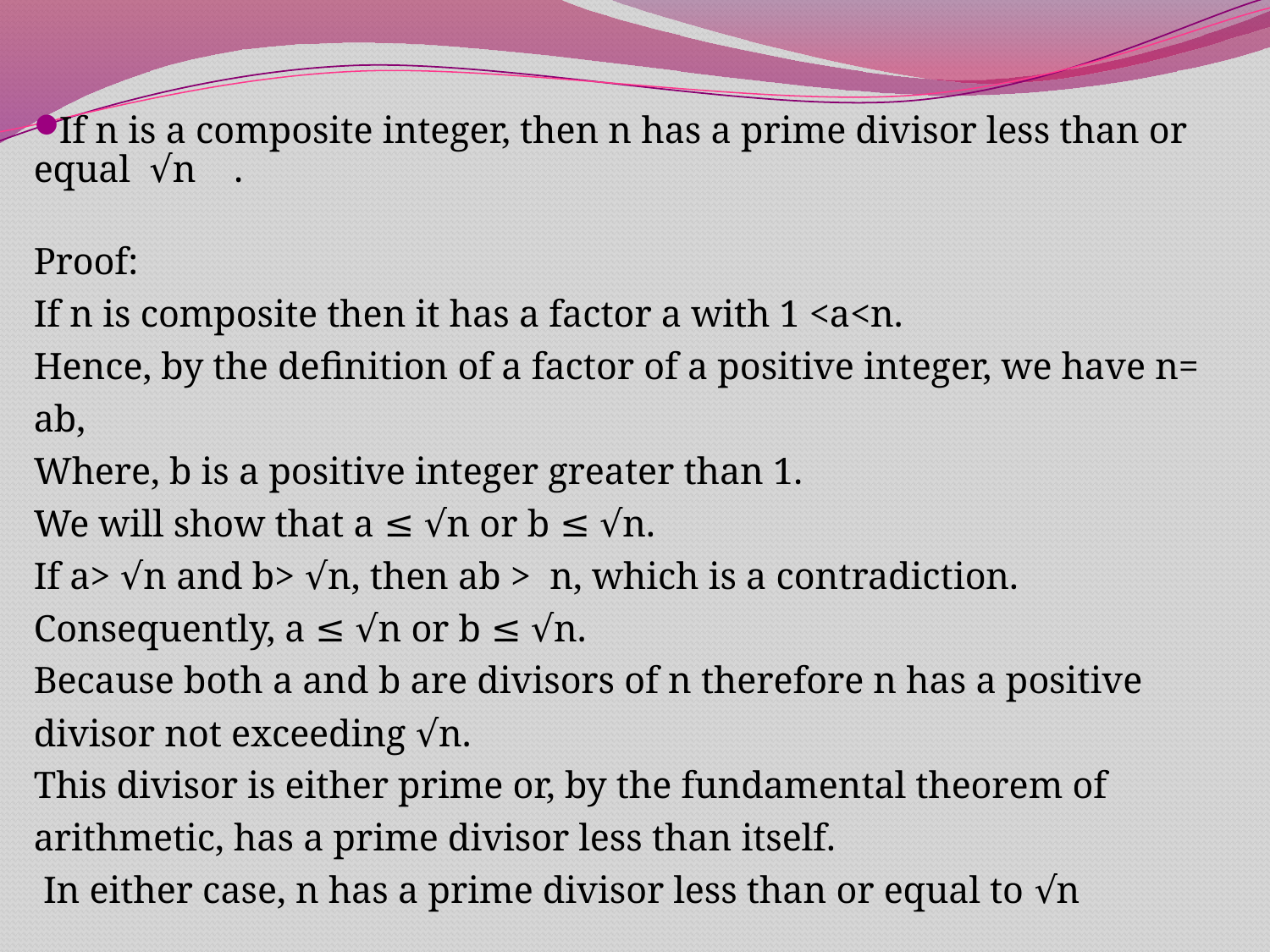

If n is a composite integer, then n has a prime divisor less than or equal  √n    .

Proof:
If n is composite then it has a factor a with 1 <a<n.
Hence, by the deﬁnition of a factor of a positive integer, we have n= ab,
Where, b is a positive integer greater than 1.
We will show that a ≤ √n or b ≤ √n.
If a> √n and b> √n, then ab >  n, which is a contradiction. Consequently, a ≤ √n or b ≤ √n.
Because both a and b are divisors of n therefore n has a positive divisor not exceeding √n.
This divisor is either prime or, by the fundamental theorem of arithmetic, has a prime divisor less than itself.
 In either case, n has a prime divisor less than or equal to √n